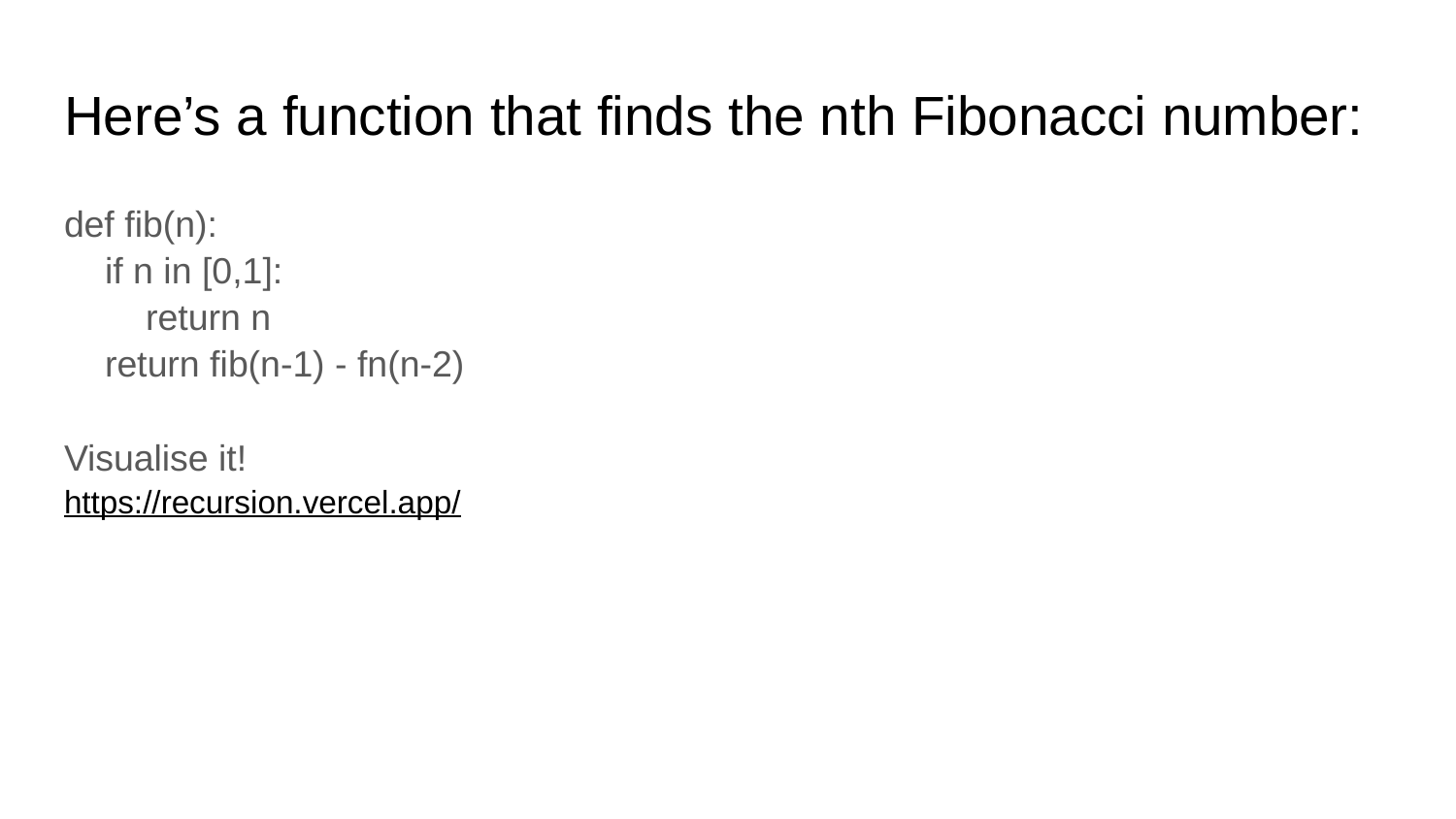

# Here’s a function that finds the nth Fibonacci number:
def fib(n):
    if n in [0,1]:
        return n
    return fib(n-1) - fn(n-2)

Visualise it!
https://recursion.vercel.app/